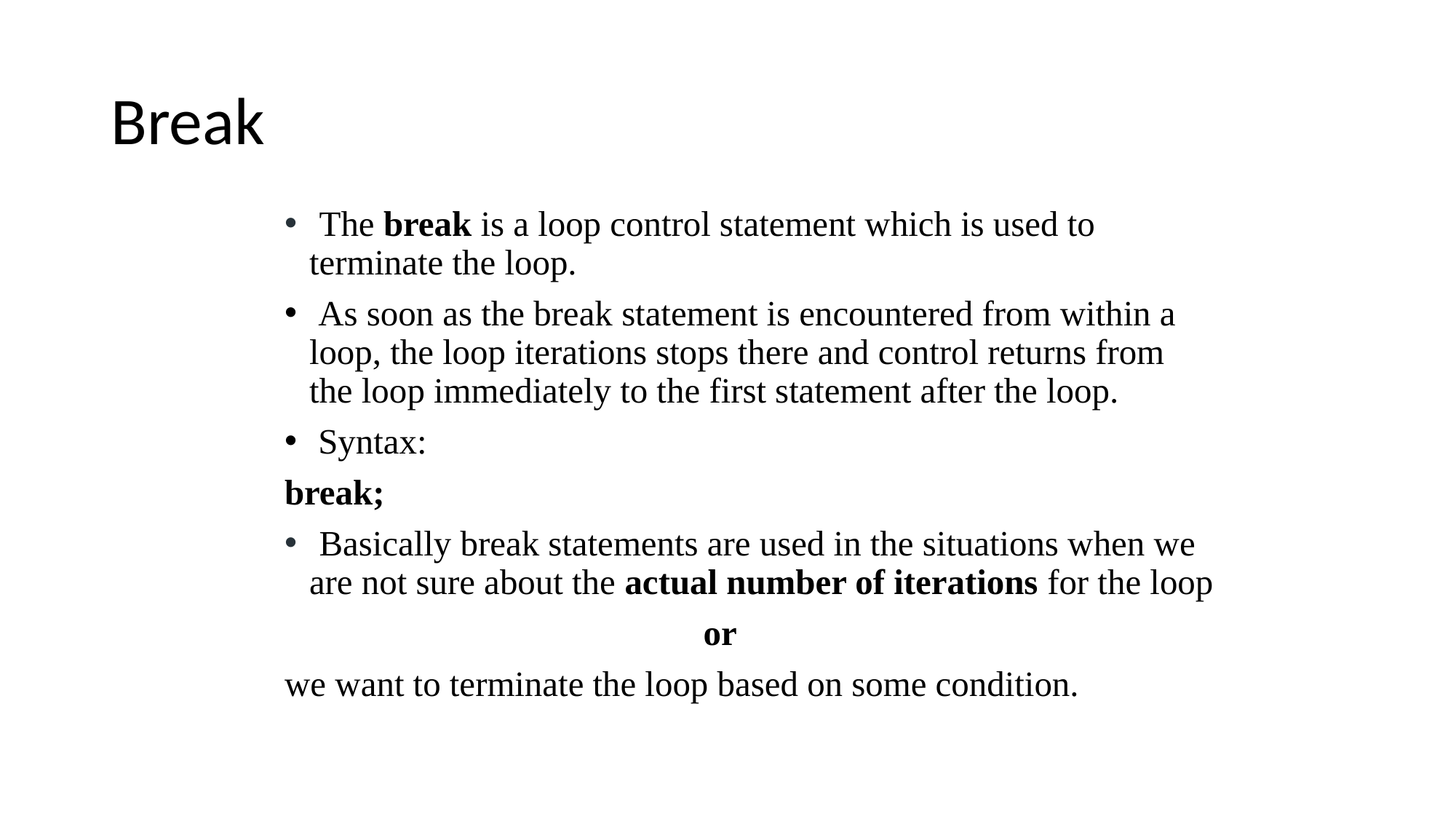

# Break
 The break is a loop control statement which is used to terminate the loop.
 As soon as the break statement is encountered from within a loop, the loop iterations stops there and control returns from the loop immediately to the first statement after the loop.
 Syntax:
break;
 Basically break statements are used in the situations when we are not sure about the actual number of iterations for the loop
                                               or
we want to terminate the loop based on some condition.